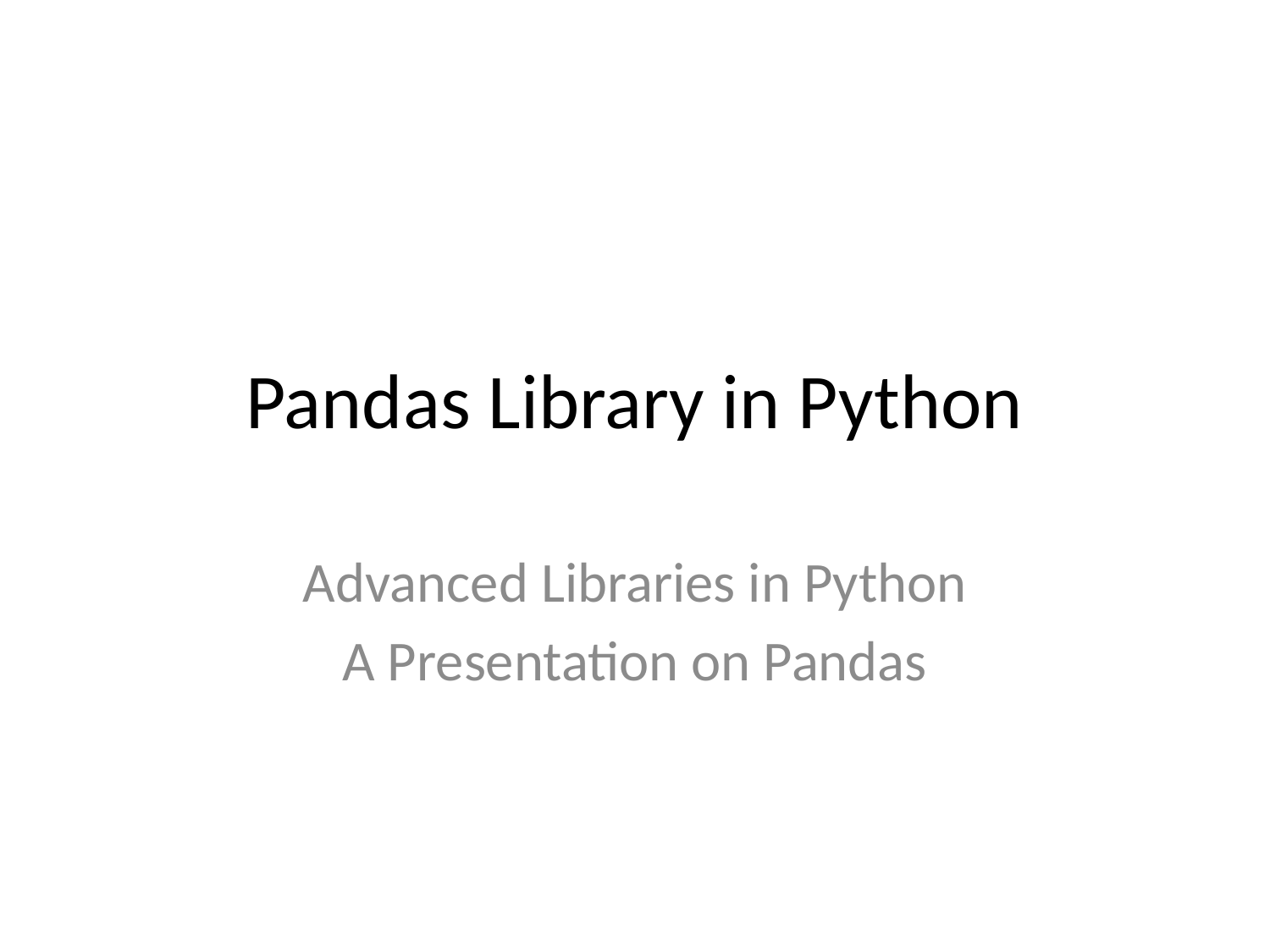

# Pandas Library in Python
Advanced Libraries in Python
A Presentation on Pandas